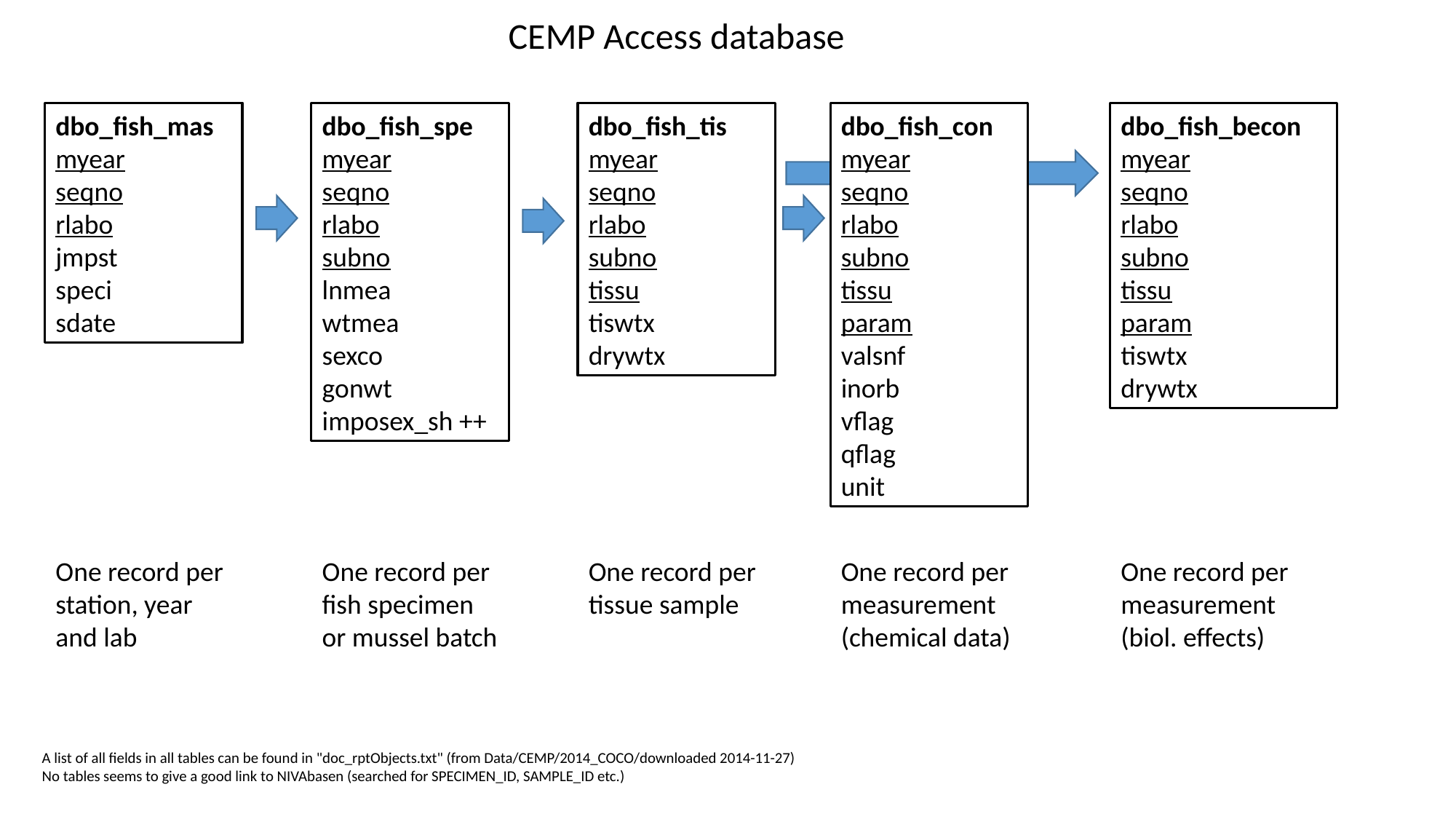

# CEMP Access database
dbo_fish_mas
myear
seqno
rlabo
jmpst
speci
sdate
dbo_fish_spe
myear
seqno
rlabo
subno
lnmea
wtmea
sexco
gonwt
imposex_sh ++
dbo_fish_tis
myear
seqno
rlabo
subno
tissu
tiswtx
drywtx
dbo_fish_con
myear
seqno
rlabo
subno
tissu
param
valsnf
inorb
vflag
qflag
unit
dbo_fish_becon
myear
seqno
rlabo
subno
tissu
param
tiswtx
drywtx

One record per station, year and lab
One record per fish specimen or mussel batch
One record per tissue sample
One record per measurement
(chemical data)
One record per measurement
(biol. effects)
A list of all fields in all tables can be found in "doc_rptObjects.txt" (from Data/CEMP/2014_COCO/downloaded 2014-11-27)
No tables seems to give a good link to NIVAbasen (searched for SPECIMEN_ID, SAMPLE_ID etc.)